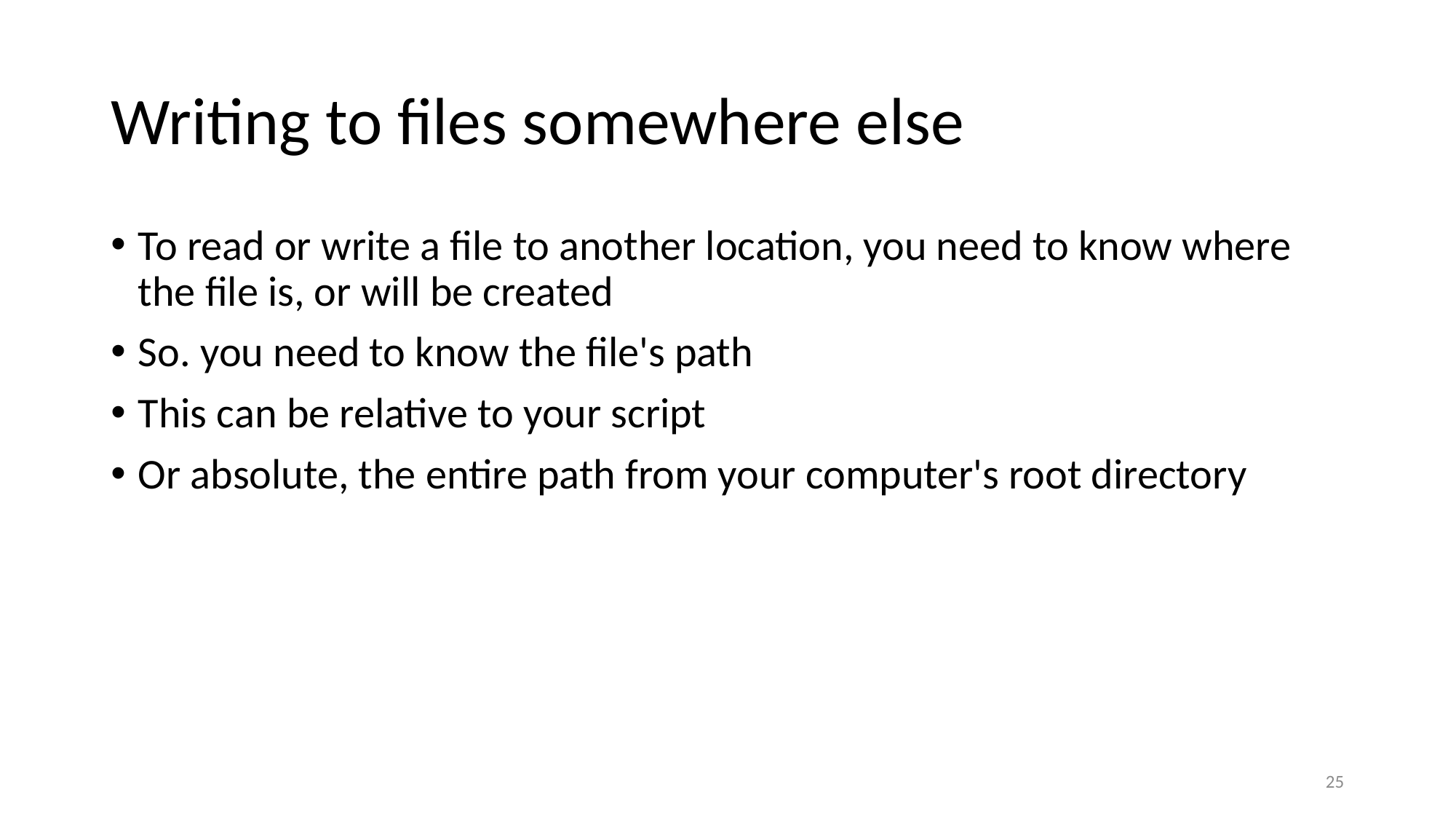

# Writing to files somewhere else
To read or write a file to another location, you need to know where the file is, or will be created
So. you need to know the file's path
This can be relative to your script
Or absolute, the entire path from your computer's root directory
25